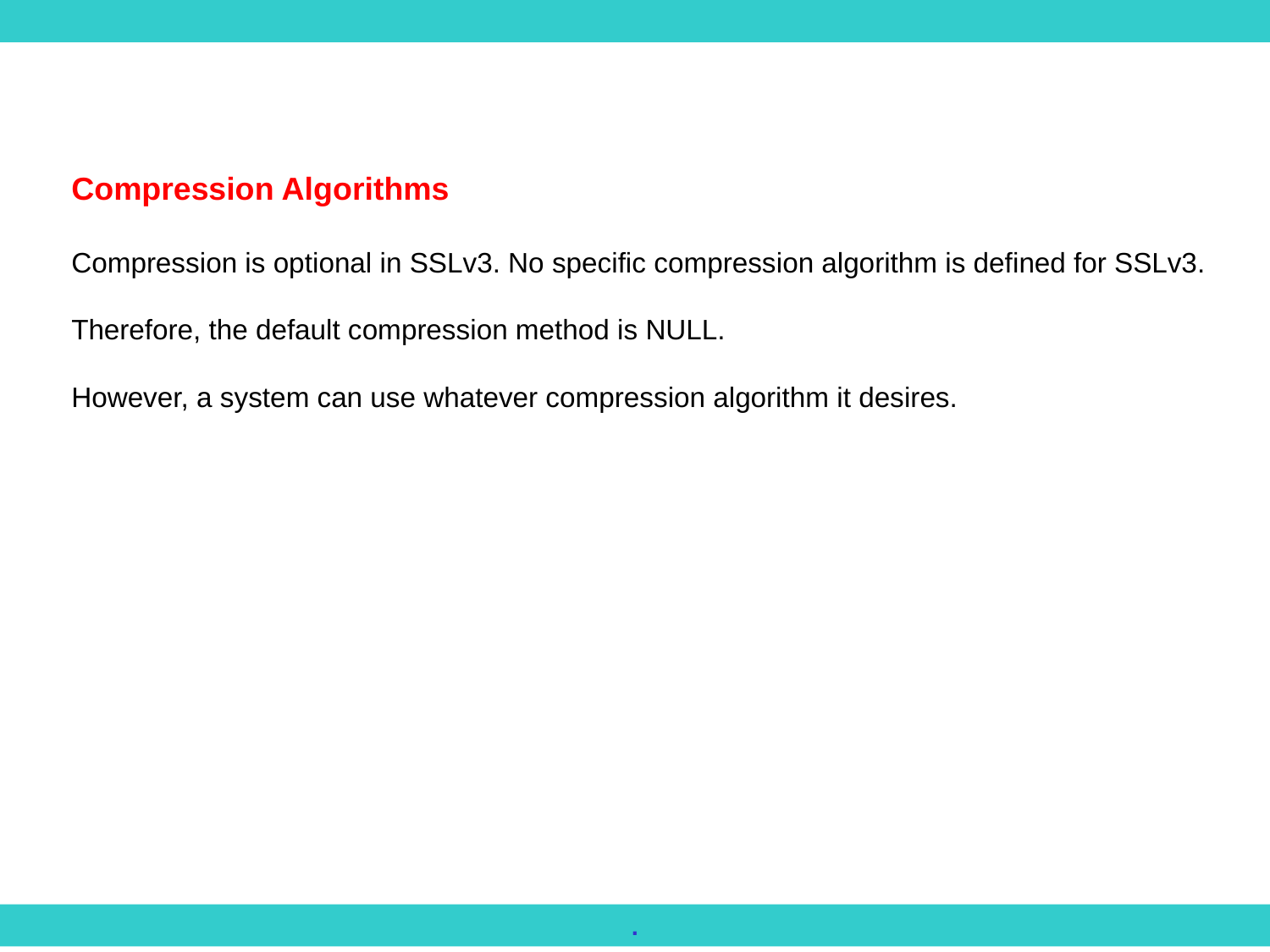

Compression Algorithms

Compression is optional in SSLv3. No specific compression algorithm is defined for SSLv3.

Therefore, the default compression method is NULL.

However, a system can use whatever compression algorithm it desires.
.